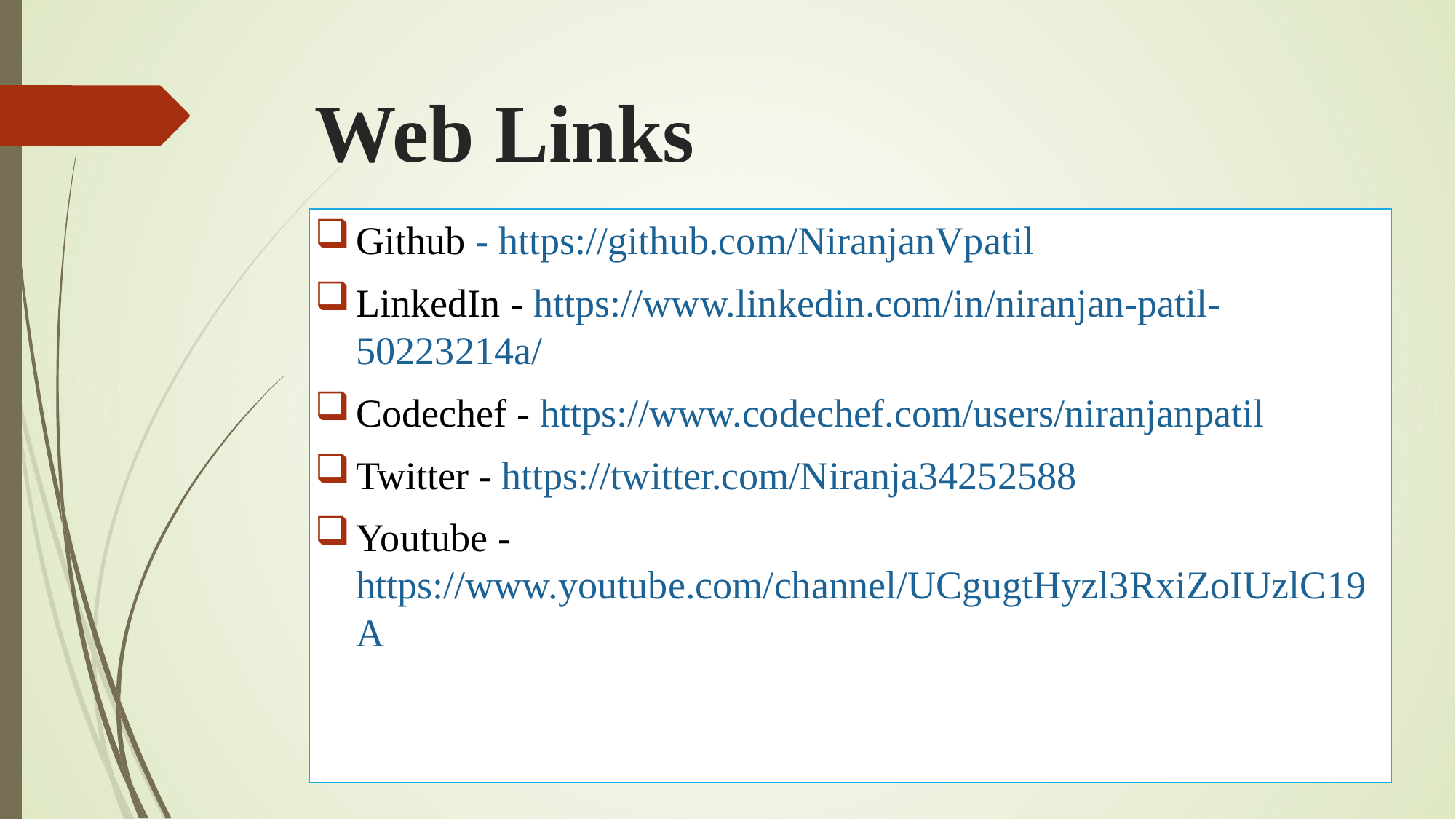

# Web Links
Github - https://github.com/NiranjanVpatil
LinkedIn - https://www.linkedin.com/in/niranjan-patil-50223214a/
Codechef - https://www.codechef.com/users/niranjanpatil
Twitter - https://twitter.com/Niranja34252588
Youtube - https://www.youtube.com/channel/UCgugtHyzl3RxiZoIUzlC19A